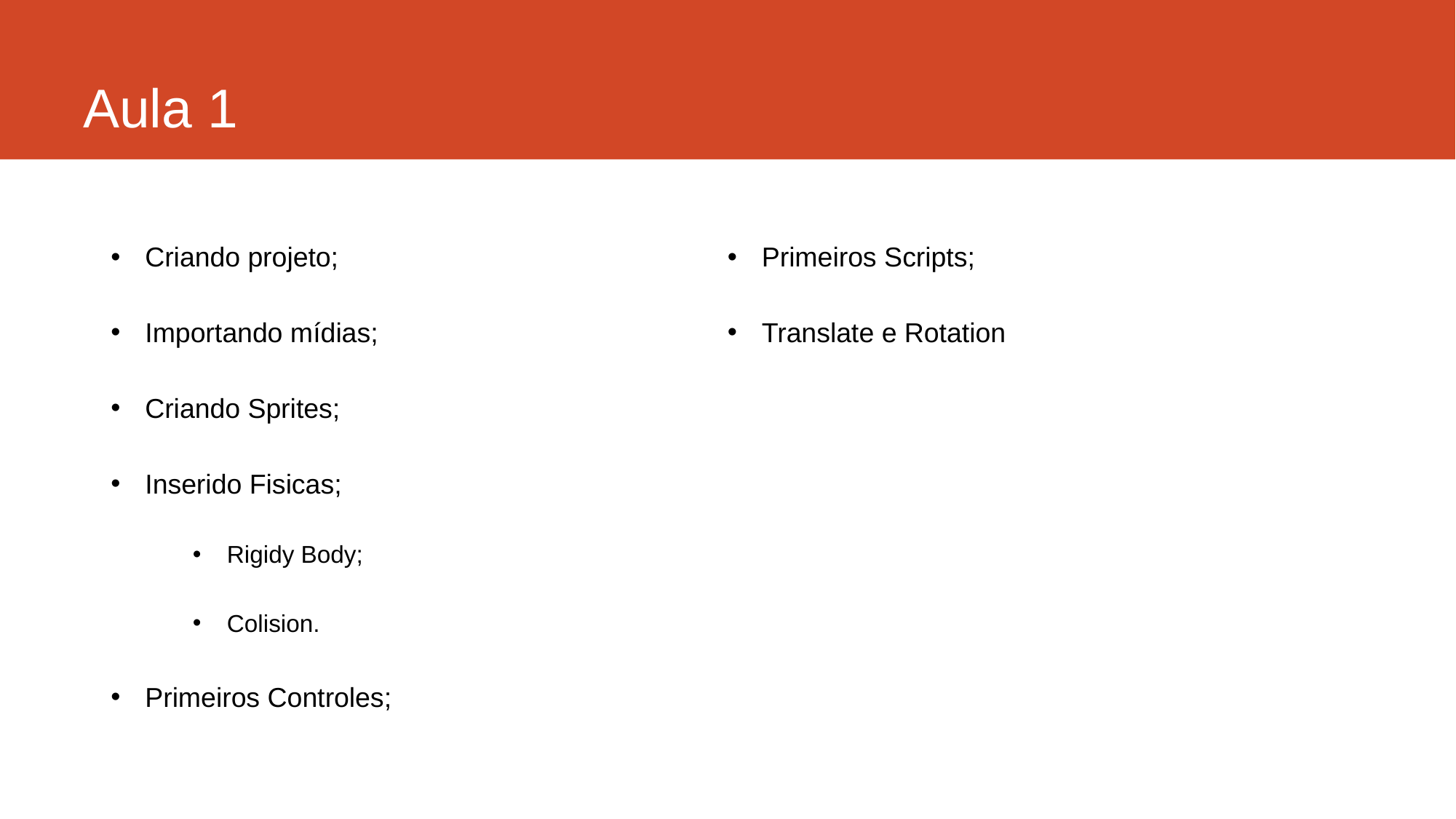

# Aula 1
Criando projeto;
Importando mídias;
Criando Sprites;
Inserido Fisicas;
Rigidy Body;
Colision.
Primeiros Controles;
Primeiros Scripts;
Translate e Rotation